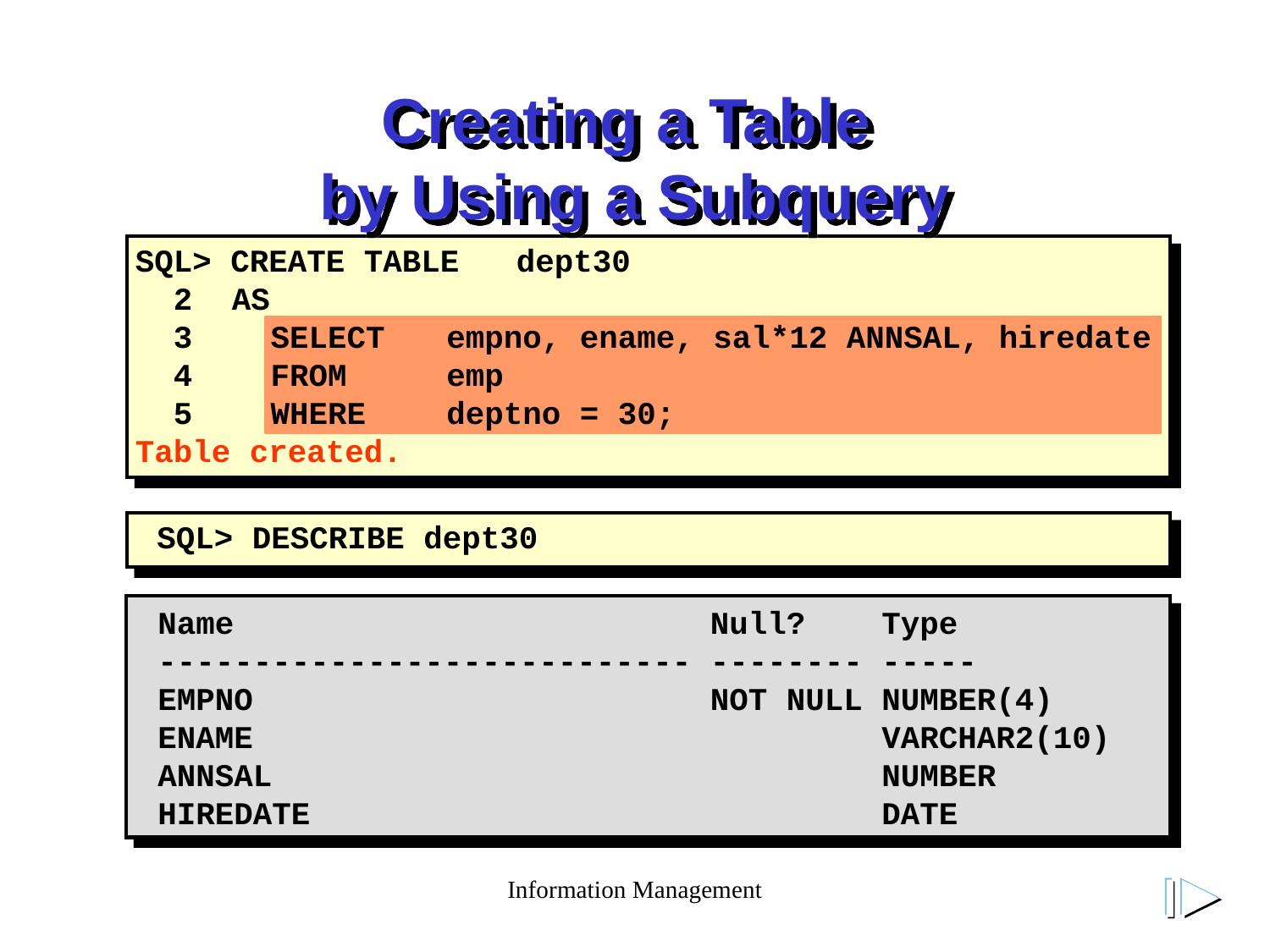

# Creating a Table by Using a Subquery
SQL> CREATE TABLE 	dept30
  2	AS
  3		SELECT	   empno, ename, sal*12 ANNSAL, hiredate
  4		FROM	   emp
  5		WHERE	   deptno = 30;
Table created.

SQL> DESCRIBE dept30

 Name                         Null?    Type
 ---------------------------- -------- -----
 EMPNO                        NOT NULL NUMBER(4)
 ENAME                                 VARCHAR2(10)
 ANNSAL                                NUMBER
 HIREDATE                              DATE
Information Management